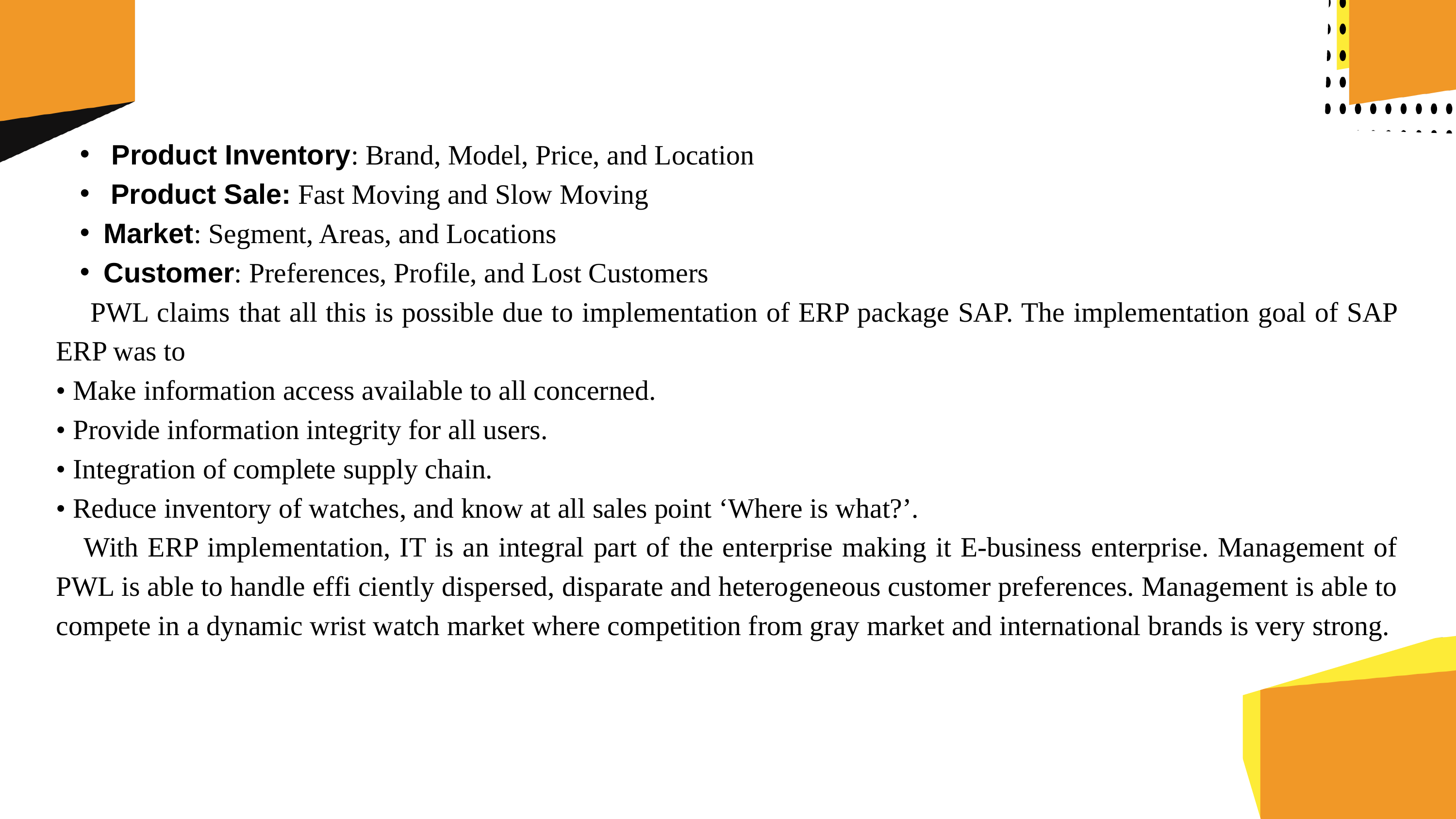

Product Inventory: Brand, Model, Price, and Location
 Product Sale: Fast Moving and Slow Moving
Market: Segment, Areas, and Locations
Customer: Preferences, Profile, and Lost Customers
    PWL claims that all this is possible due to implementation of ERP package SAP. The implementation goal of SAP ERP was to
• Make information access available to all concerned.
• Provide information integrity for all users.
• Integration of complete supply chain.
• Reduce inventory of watches, and know at all sales point ‘Where is what?’.
   With ERP implementation, IT is an integral part of the enterprise making it E-business enterprise. Management of PWL is able to handle effi ciently dispersed, disparate and heterogeneous customer preferences. Management is able to compete in a dynamic wrist watch market where competition from gray market and international brands is very strong.